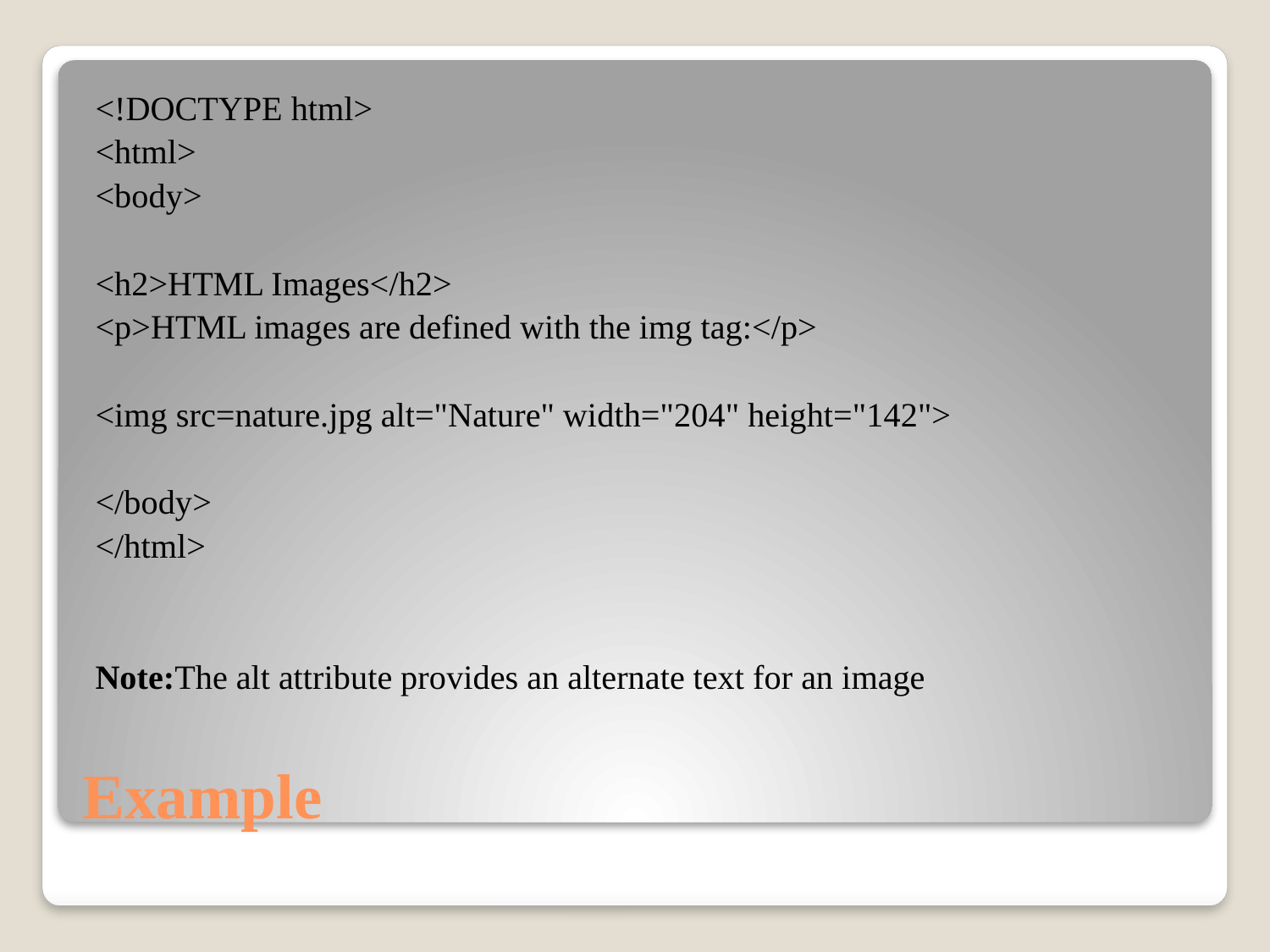

<!DOCTYPE html>
<html>
<body>

<h2>HTML Images</h2>
<p>HTML images are defined with the img tag:</p>

<img src=nature.jpg alt="Nature" width="204" height="142">

</body>
</html>

Note:The alt attribute provides an alternate text for an image

# Example